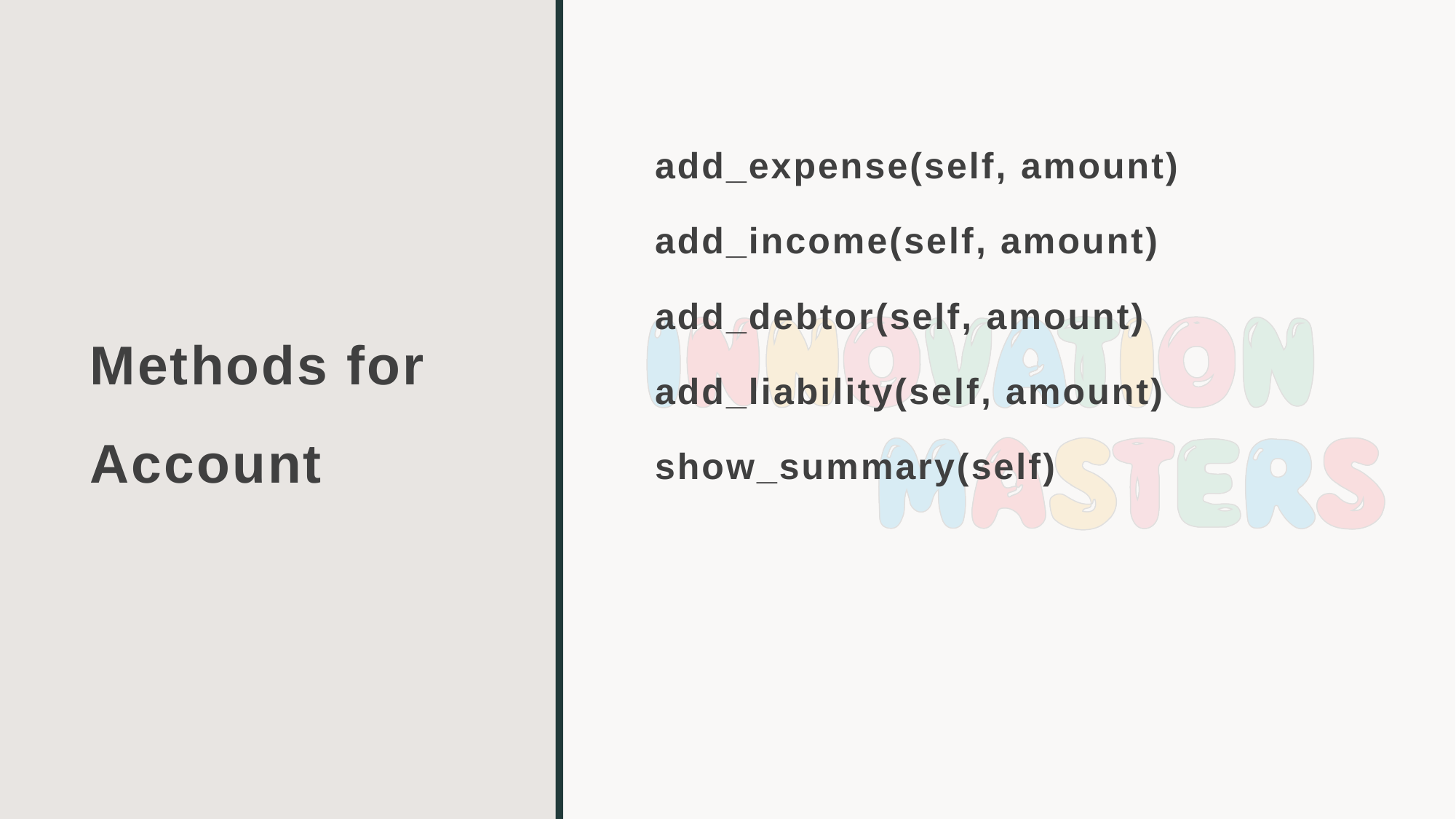

# Methods for Account
add_expense(self, amount)
add_income(self, amount)
add_debtor(self, amount)
add_liability(self, amount)
show_summary(self)